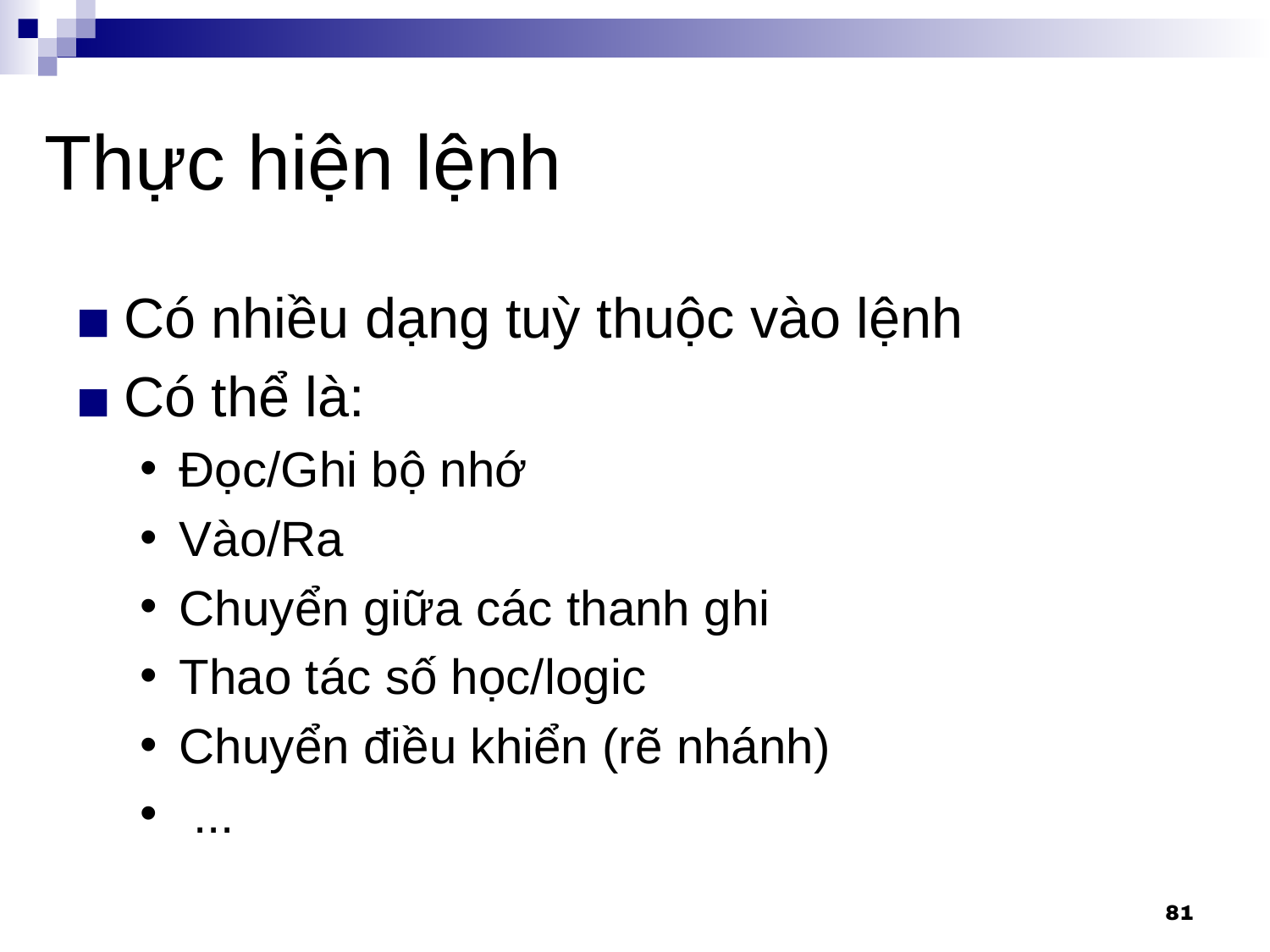

# Thực hiện lệnh
Có nhiều dạng tuỳ thuộc vào lệnh
Có thể là:
Đọc/Ghi bộ nhớ
Vào/Ra
Chuyển giữa các thanh ghi
Thao tác số học/logic
Chuyển điều khiển (rẽ nhánh)
 ...
81